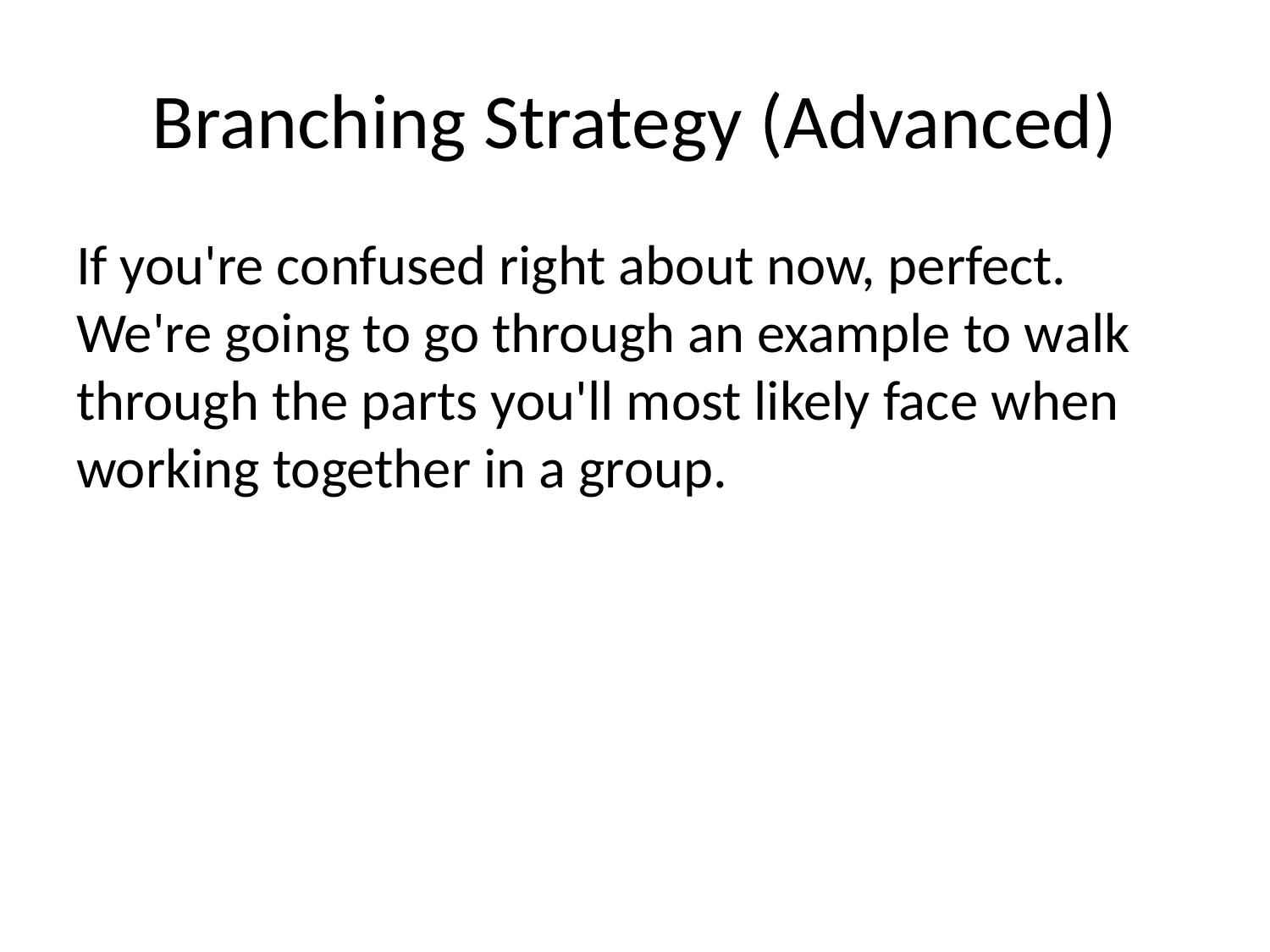

# Branching Strategy (Advanced)
If you're confused right about now, perfect. We're going to go through an example to walk through the parts you'll most likely face when working together in a group.